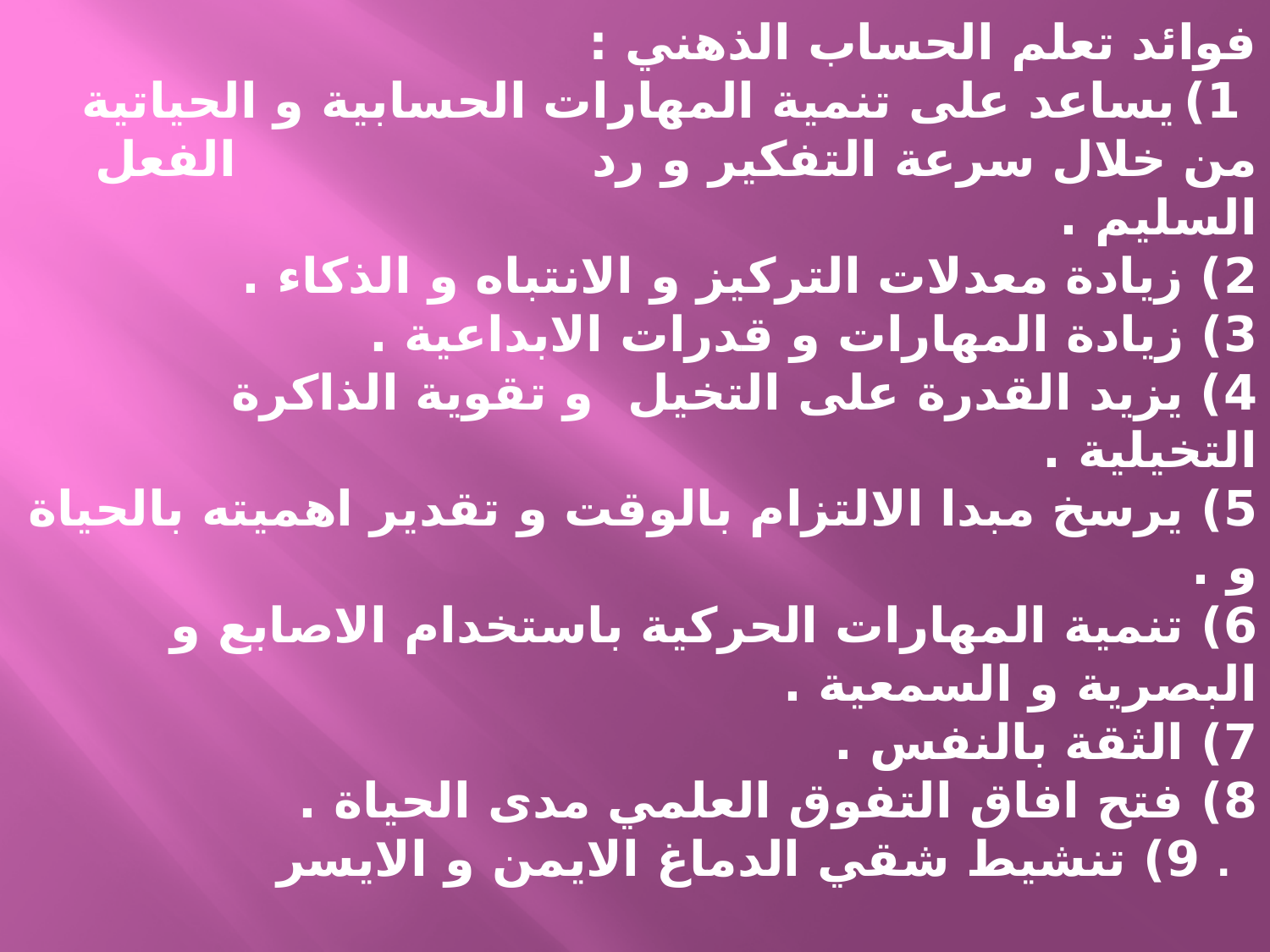

# فوائد تعلم الحساب الذهني : 1) يساعد على تنمية المهارات الحسابية و الحياتية من خلال سرعة التفكير و رد                     الفعل السليم . 2) زيادة معدلات التركيز و الانتباه و الذكاء . 3) زيادة المهارات و قدرات الابداعية . 4) يزيد القدرة على التخيل  و تقوية الذاكرة التخيلية . 5) يرسخ مبدا الالتزام بالوقت و تقدير اهميته بالحياة و . 6) تنمية المهارات الحركية باستخدام الاصابع و البصرية و السمعية . 7) الثقة بالنفس . 8) فتح افاق التفوق العلمي مدى الحياة . 9) تنشيط شقي الدماغ الايمن و الايسر .